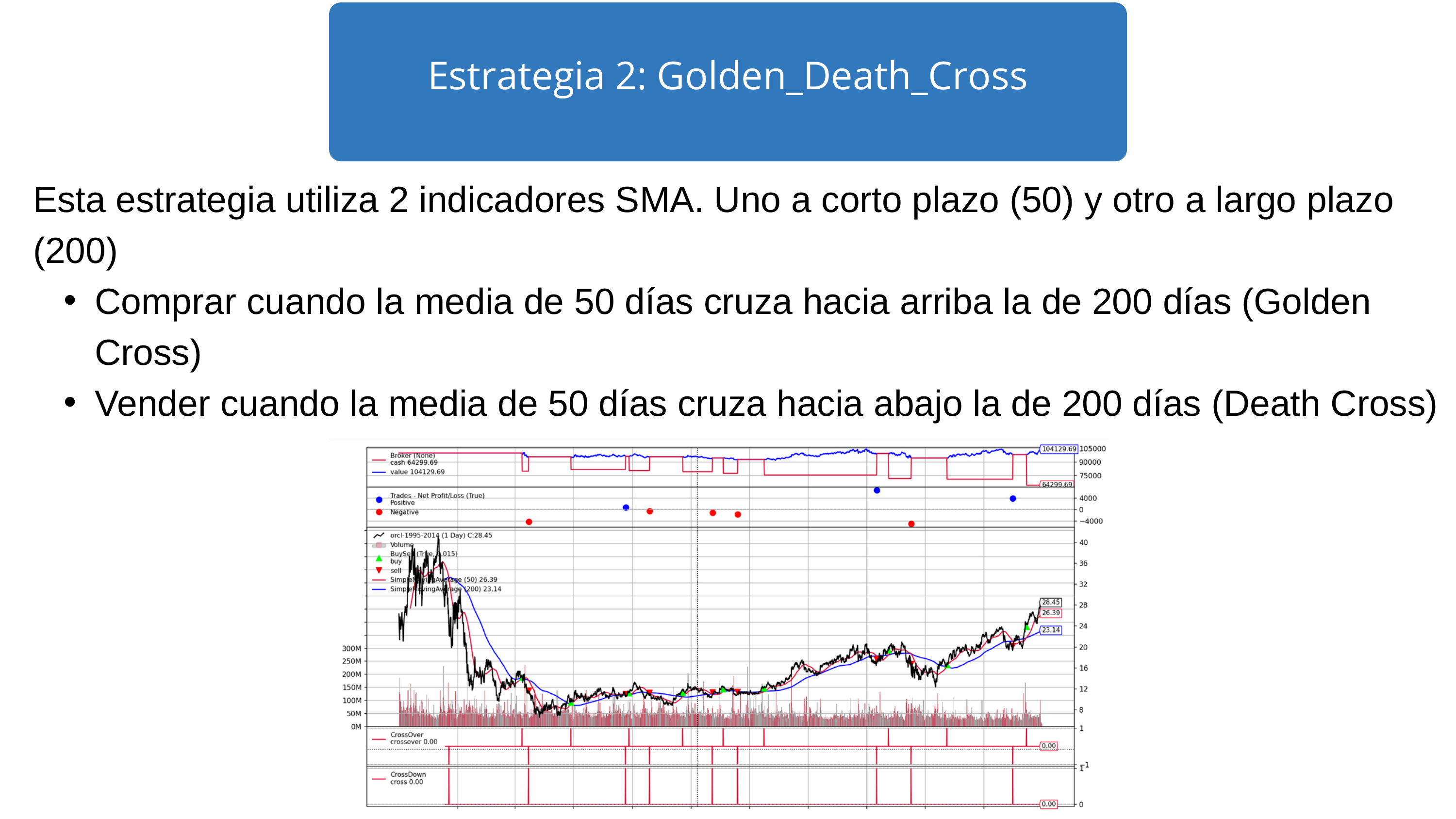

Estrategia 2: Golden_Death_Cross
Esta estrategia utiliza 2 indicadores SMA. Uno a corto plazo (50) y otro a largo plazo (200)
Comprar cuando la media de 50 días cruza hacia arriba la de 200 días (Golden Cross)
Vender cuando la media de 50 días cruza hacia abajo la de 200 días (Death Cross)